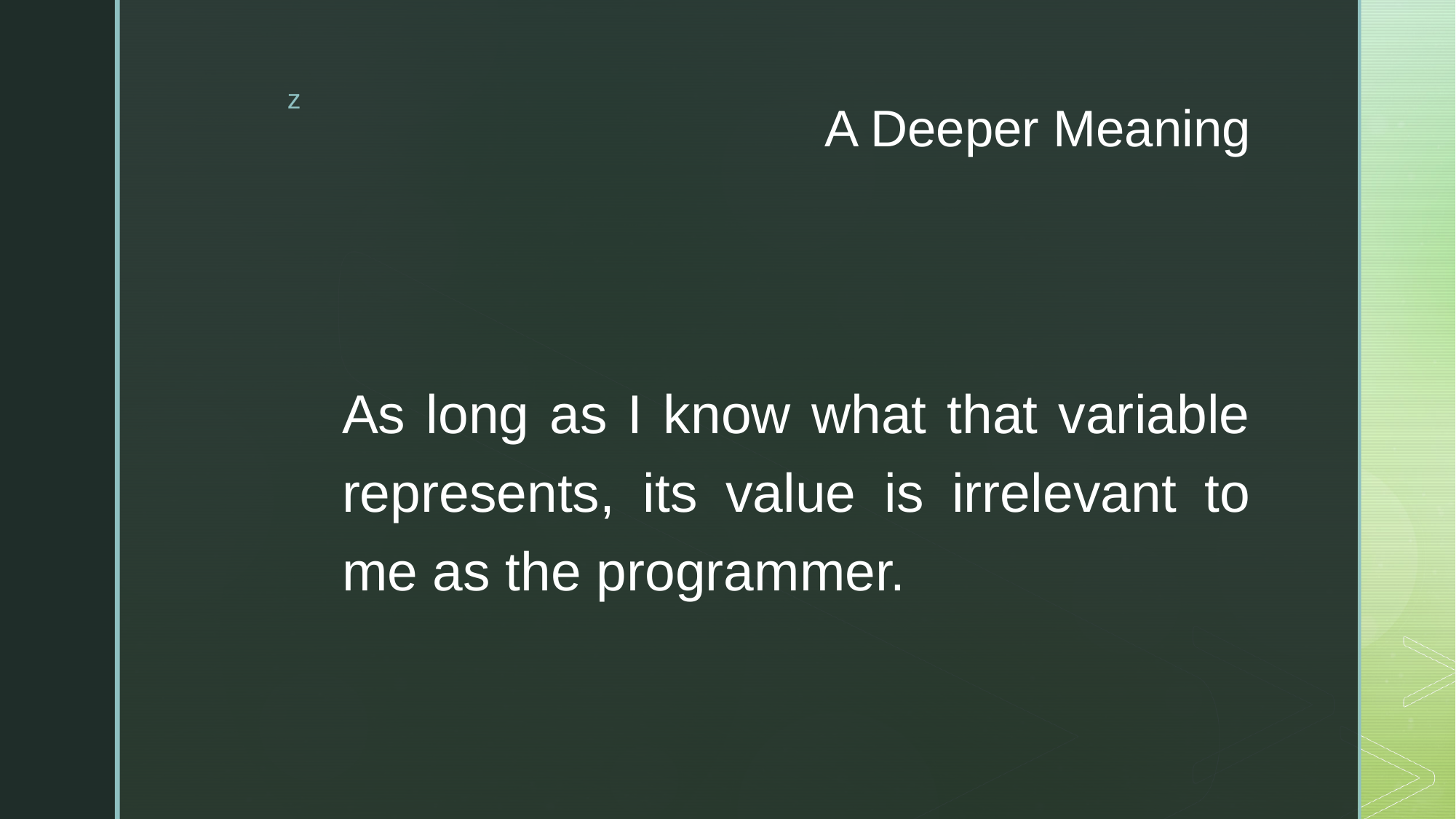

# A Deeper Meaning
As long as I know what that variable represents, its value is irrelevant to me as the programmer.